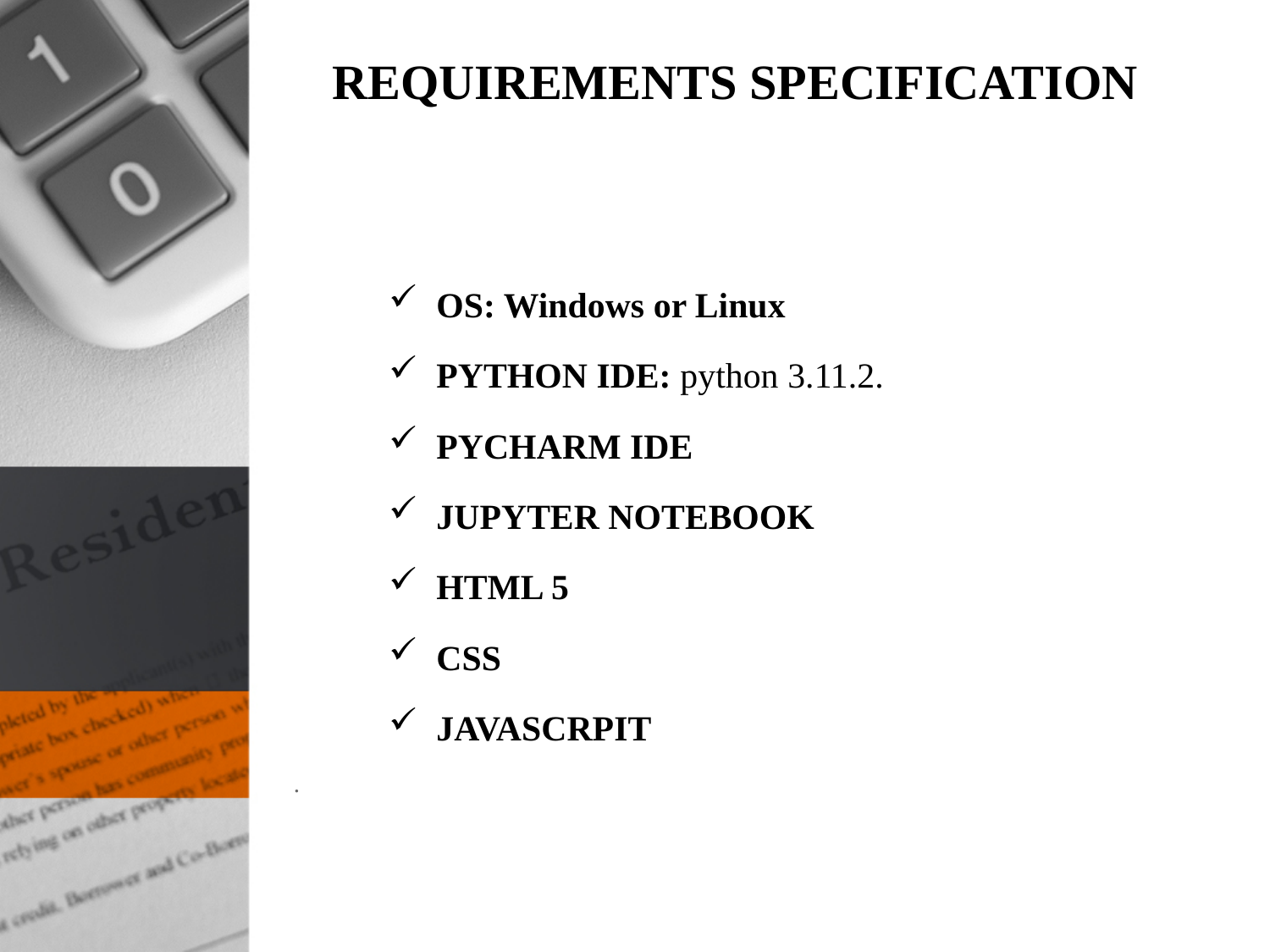

# REQUIREMENTS SPECIFICATION
OS: Windows or Linux
PYTHON IDE: python 3.11.2.
PYCHARM IDE
JUPYTER NOTEBOOK
HTML 5
CSS
JAVASCRPIT
.